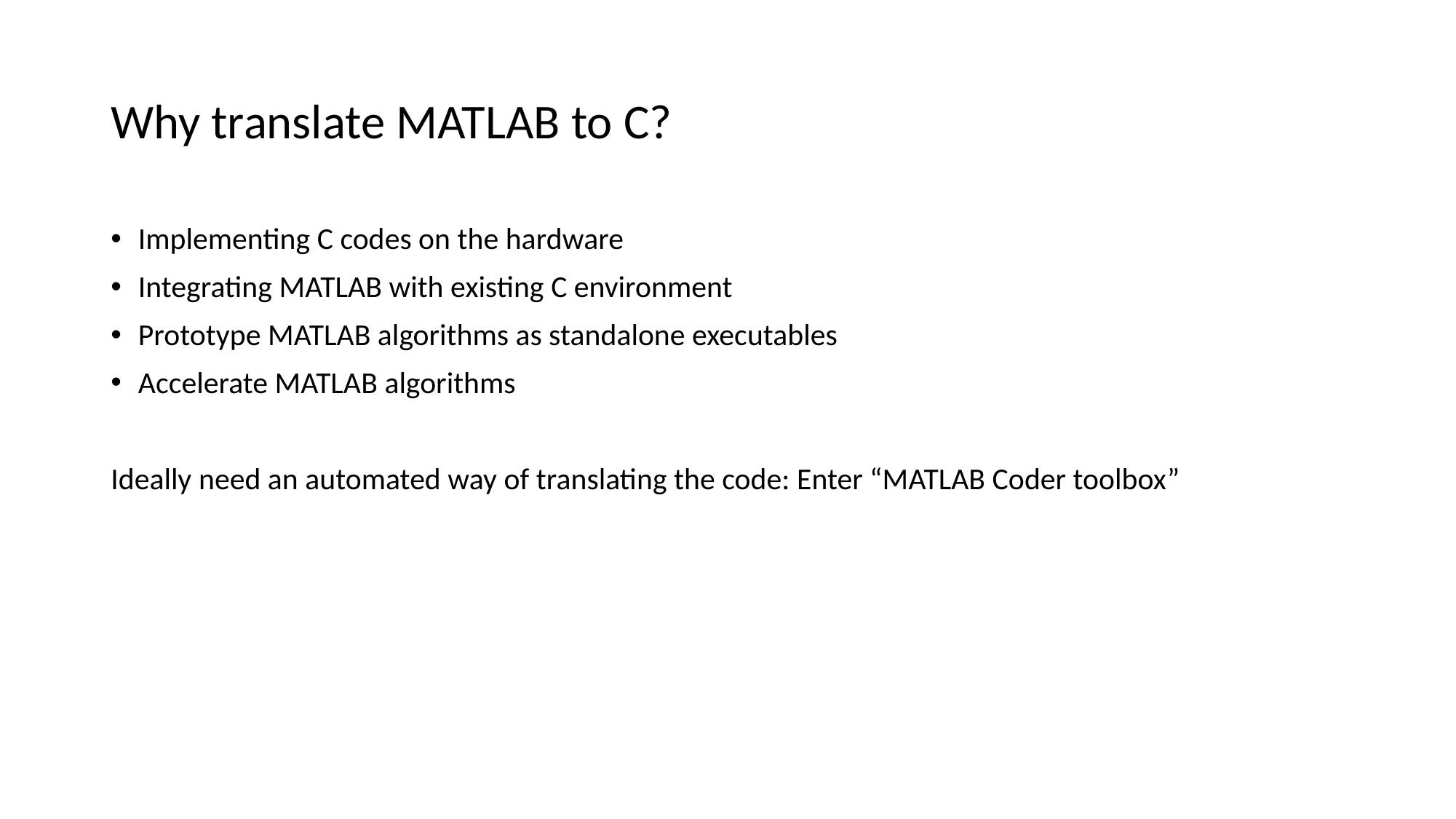

# Why translate MATLAB to C?
Implementing C codes on the hardware
Integrating MATLAB with existing C environment
Prototype MATLAB algorithms as standalone executables
Accelerate MATLAB algorithms

Ideally need an automated way of translating the code: Enter “MATLAB Coder toolbox”